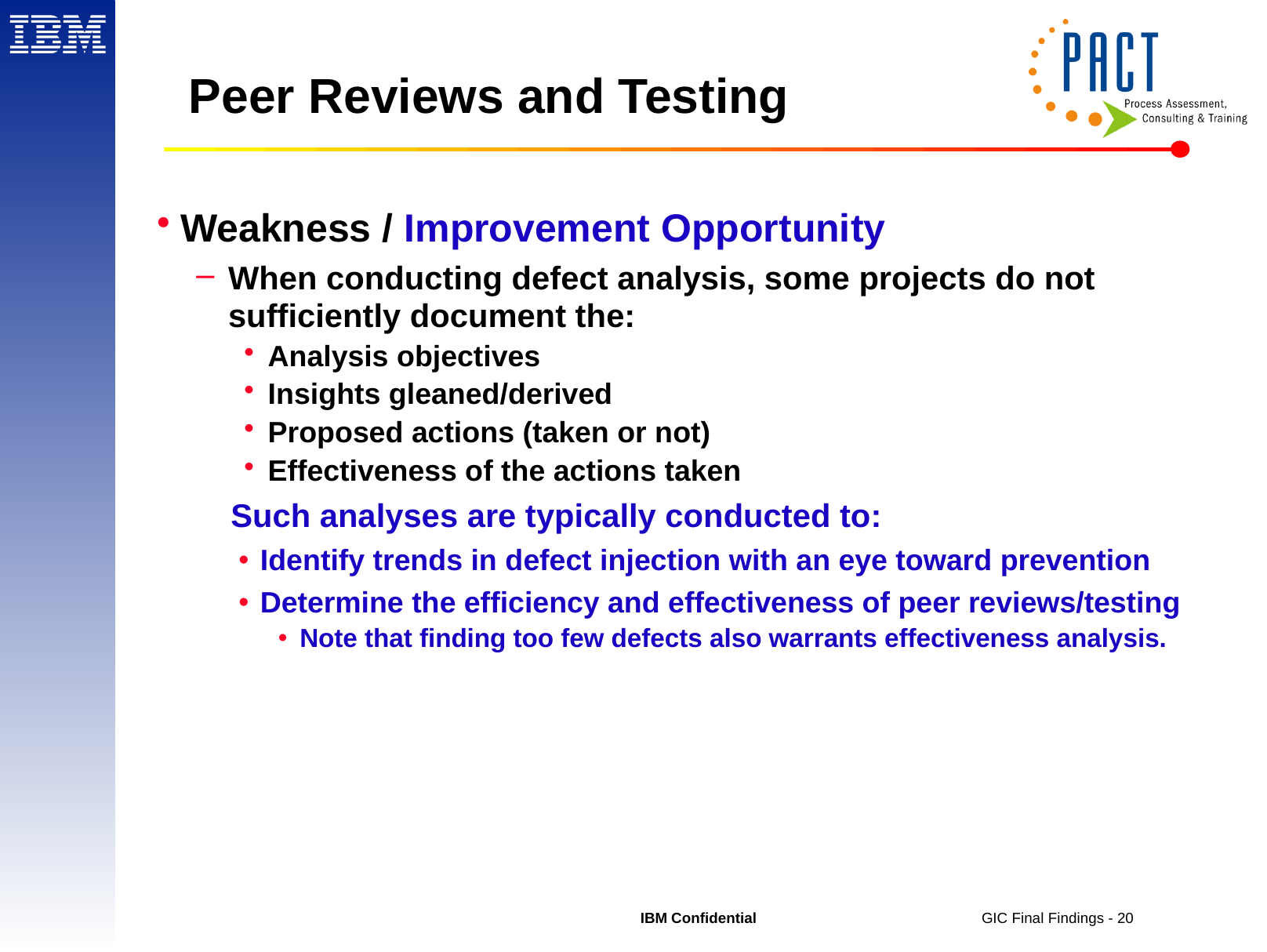

# Peer Reviews and Testing
Weakness / Improvement Opportunity
When conducting defect analysis, some projects do not sufficiently document the:
Analysis objectives
Insights gleaned/derived
Proposed actions (taken or not)
Effectiveness of the actions taken
Such analyses are typically conducted to:
Identify trends in defect injection with an eye toward prevention
Determine the efficiency and effectiveness of peer reviews/testing
Note that finding too few defects also warrants effectiveness analysis.